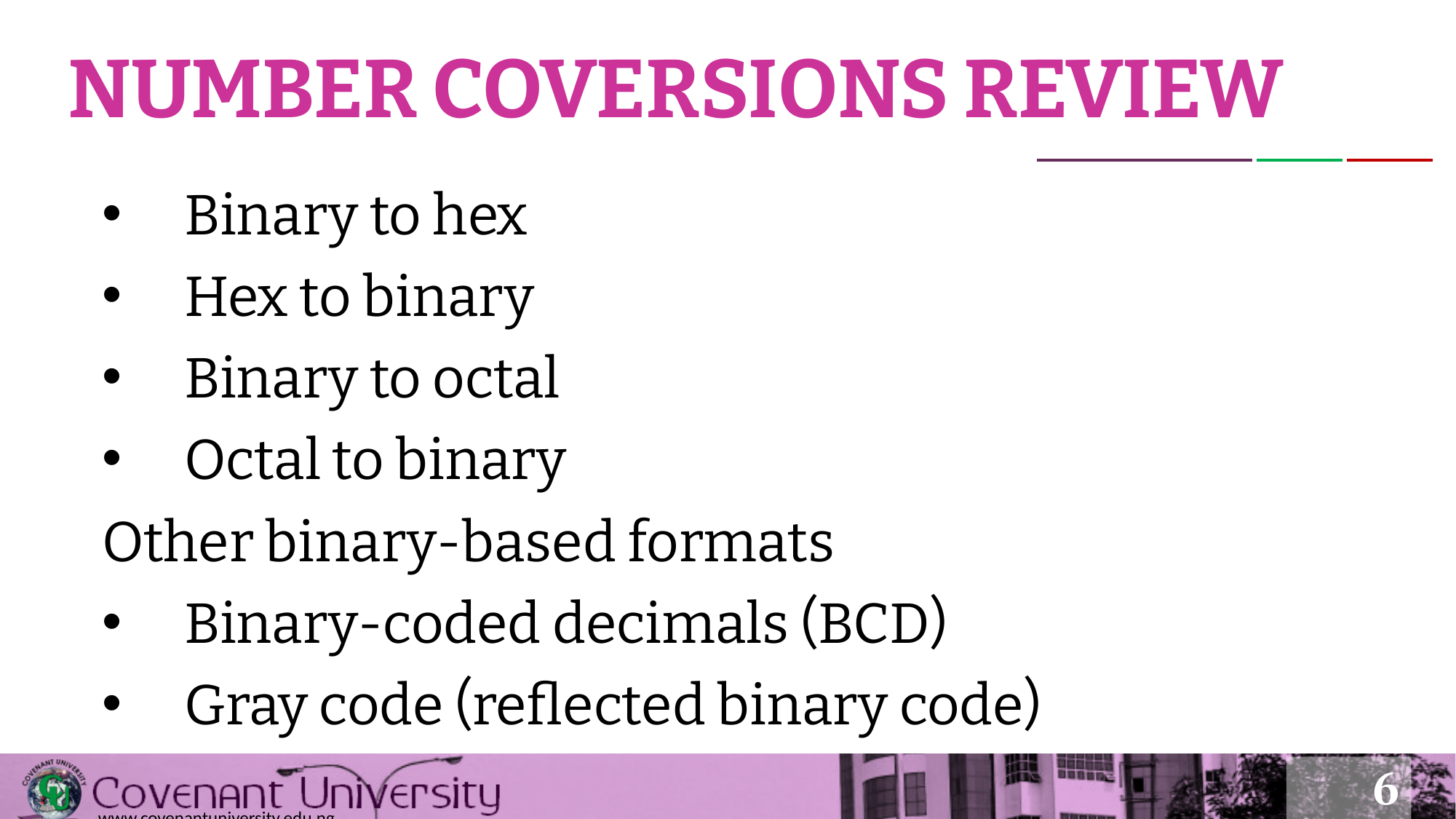

# NUMBER COVERSIONS REVIEW
Binary to hex
Hex to binary
Binary to octal
Octal to binary
Other binary-based formats
Binary-coded decimals (BCD)
Gray code (reflected binary code)